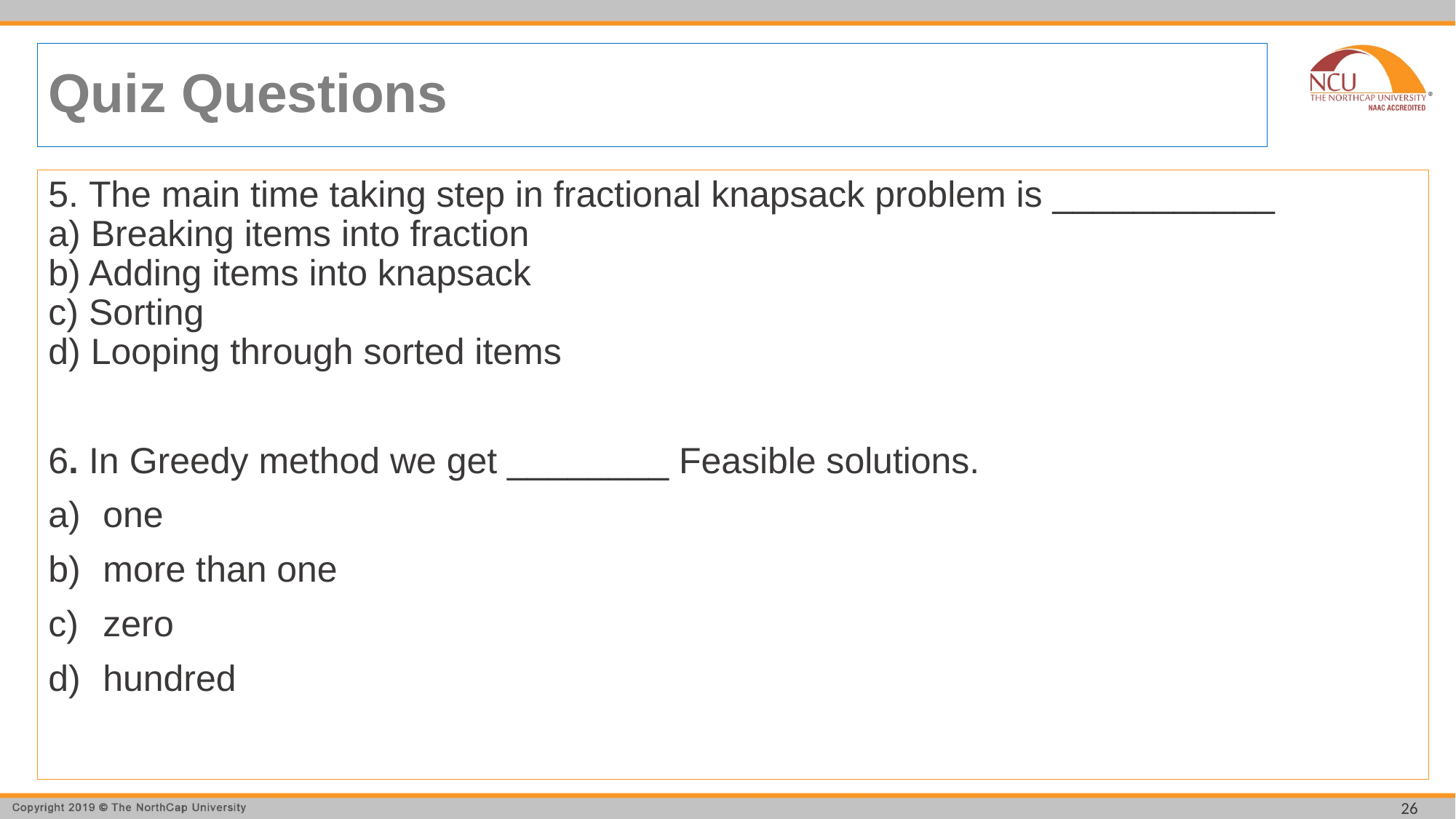

# Quiz Questions
5. The main time taking step in fractional knapsack problem is ___________
a) Breaking items into fraction
b) Adding items into knapsack
c) Sorting
d) Looping through sorted items

6. In Greedy method we get ________ Feasible solutions.
one
more than one
zero
hundred

26